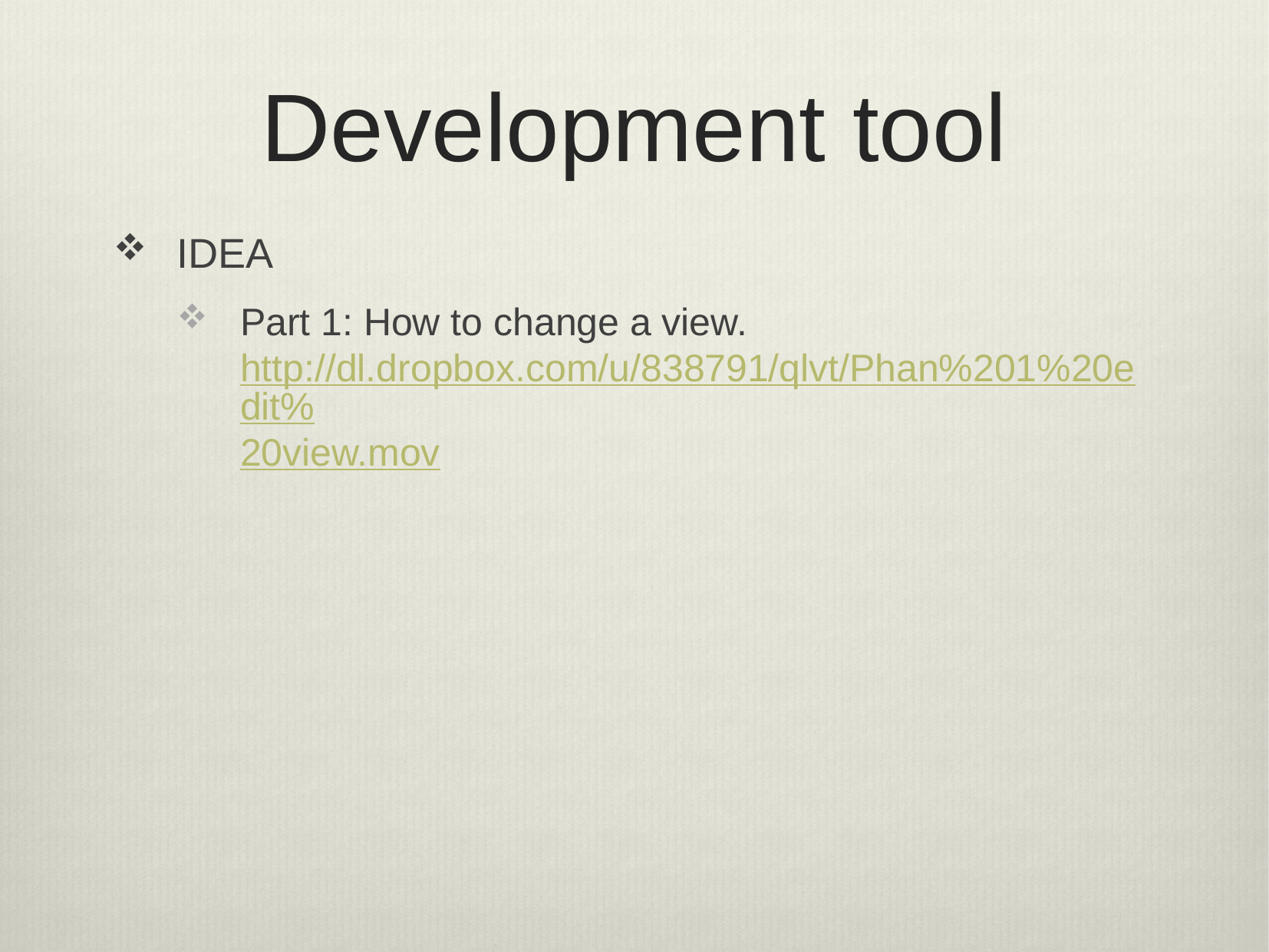

# Development tool
IDEA
Part 1: How to change a view.	http://dl.dropbox.com/u/838791/qlvt/Phan%201%20edit%20view.mov